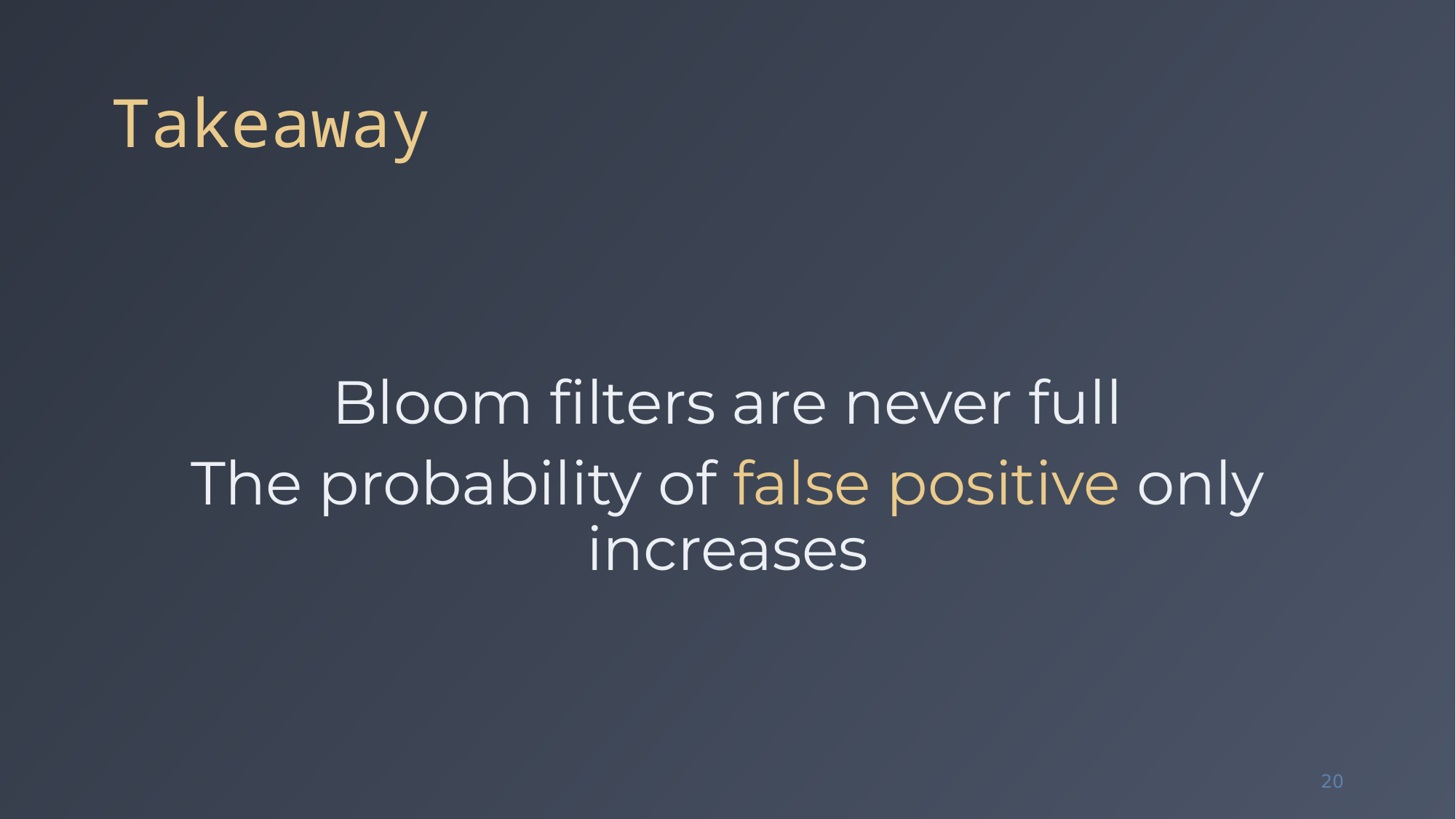

# Takeaway
Bloom filters are never full
The probability of false positive only increases
20